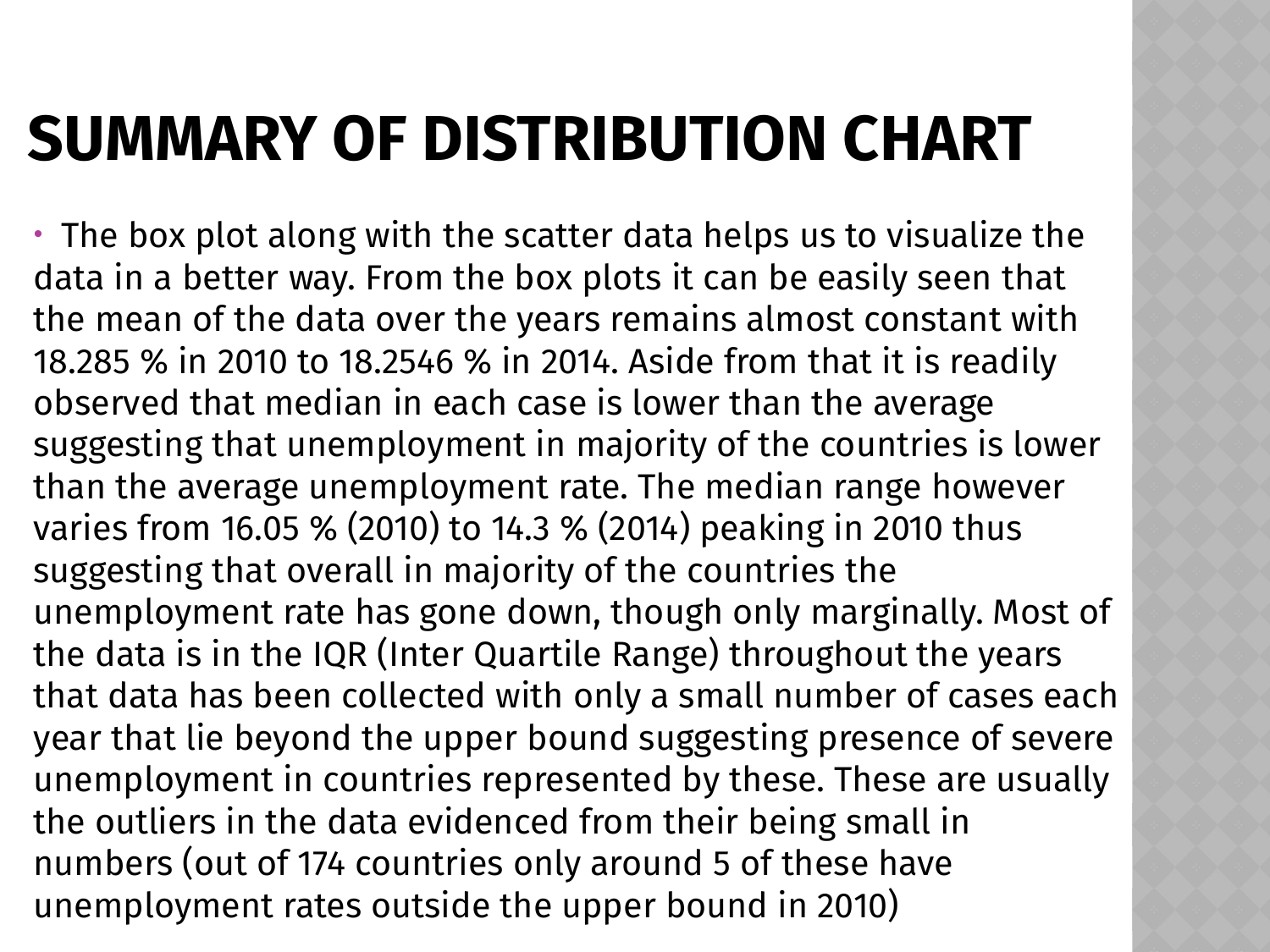

# Summary of distribution chart
  The box plot along with the scatter data helps us to visualize the data in a better way. From the box plots it can be easily seen that the mean of the data over the years remains almost constant with 18.285 % in 2010 to 18.2546 % in 2014. Aside from that it is readily observed that median in each case is lower than the average suggesting that unemployment in majority of the countries is lower than the average unemployment rate. The median range however varies from 16.05 % (2010) to 14.3 % (2014) peaking in 2010 thus suggesting that overall in majority of the countries the unemployment rate has gone down, though only marginally. Most of the data is in the IQR (Inter Quartile Range) throughout the years that data has been collected with only a small number of cases each year that lie beyond the upper bound suggesting presence of severe unemployment in countries represented by these. These are usually the outliers in the data evidenced from their being small in numbers (out of 174 countries only around 5 of these have unemployment rates outside the upper bound in 2010)